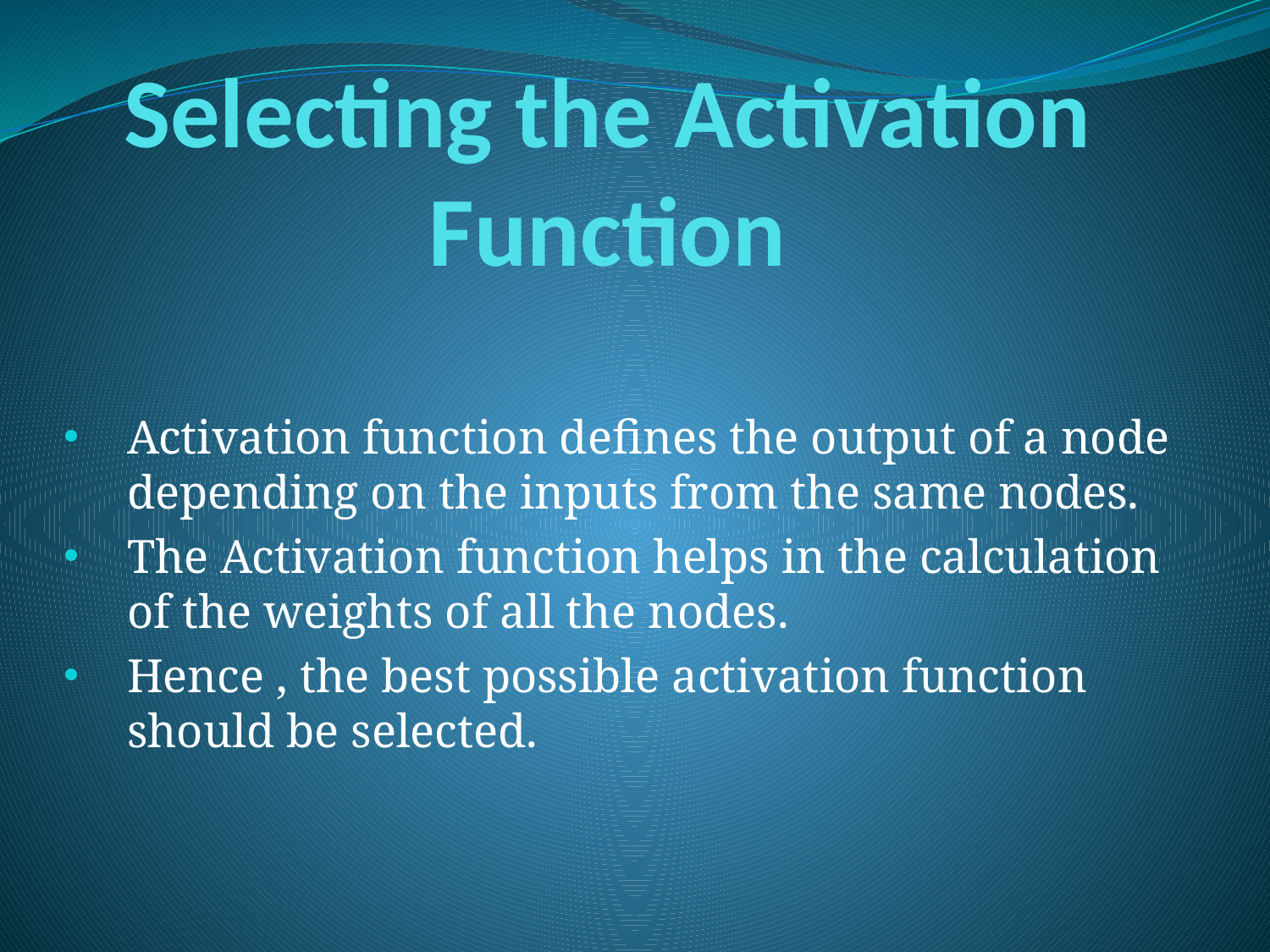

# Selecting the Activation Function
Activation function defines the output of a node depending on the inputs from the same nodes.
The Activation function helps in the calculation of the weights of all the nodes.
Hence , the best possible activation function should be selected.